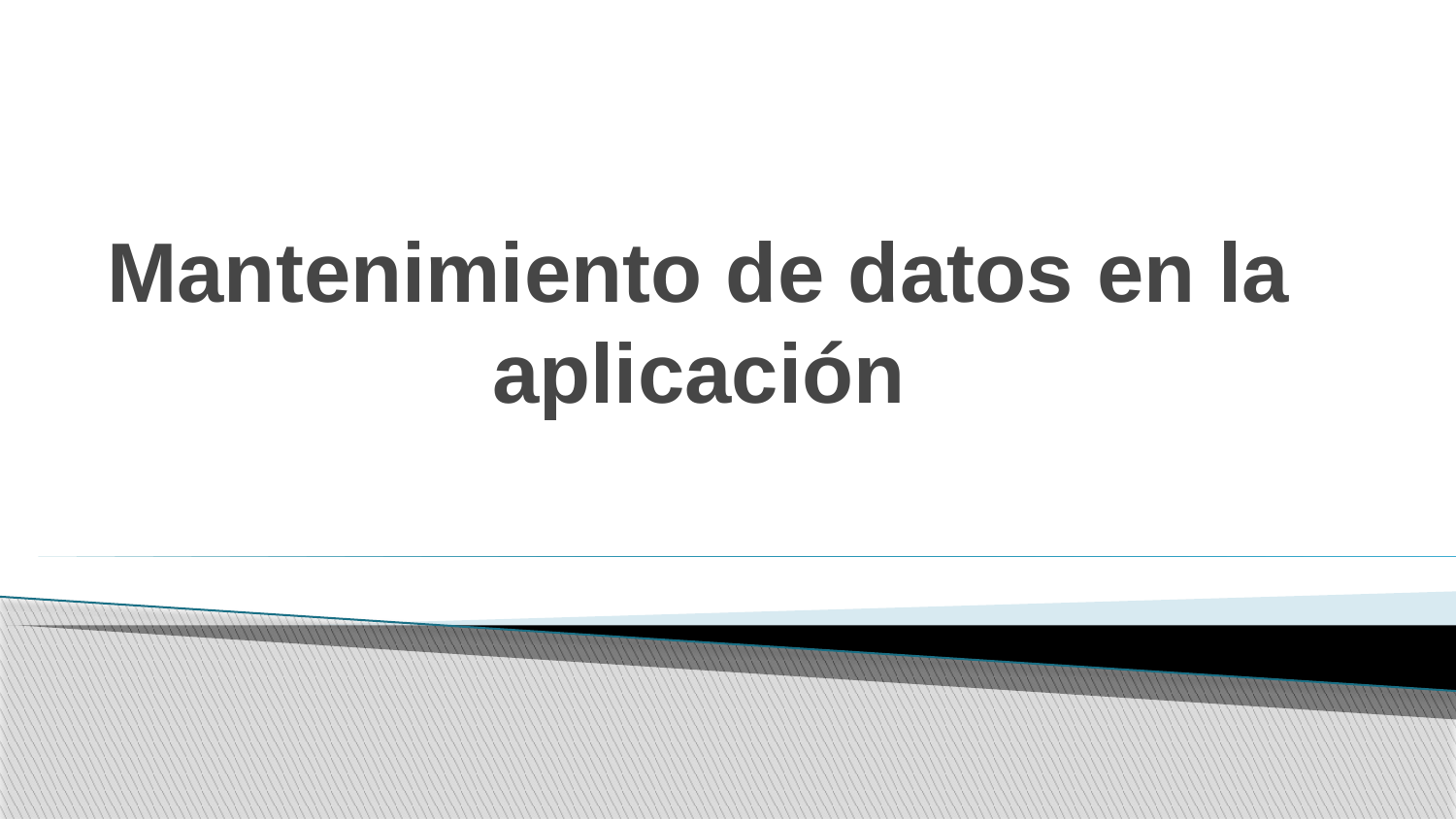

# Mantenimiento de datos en la aplicación